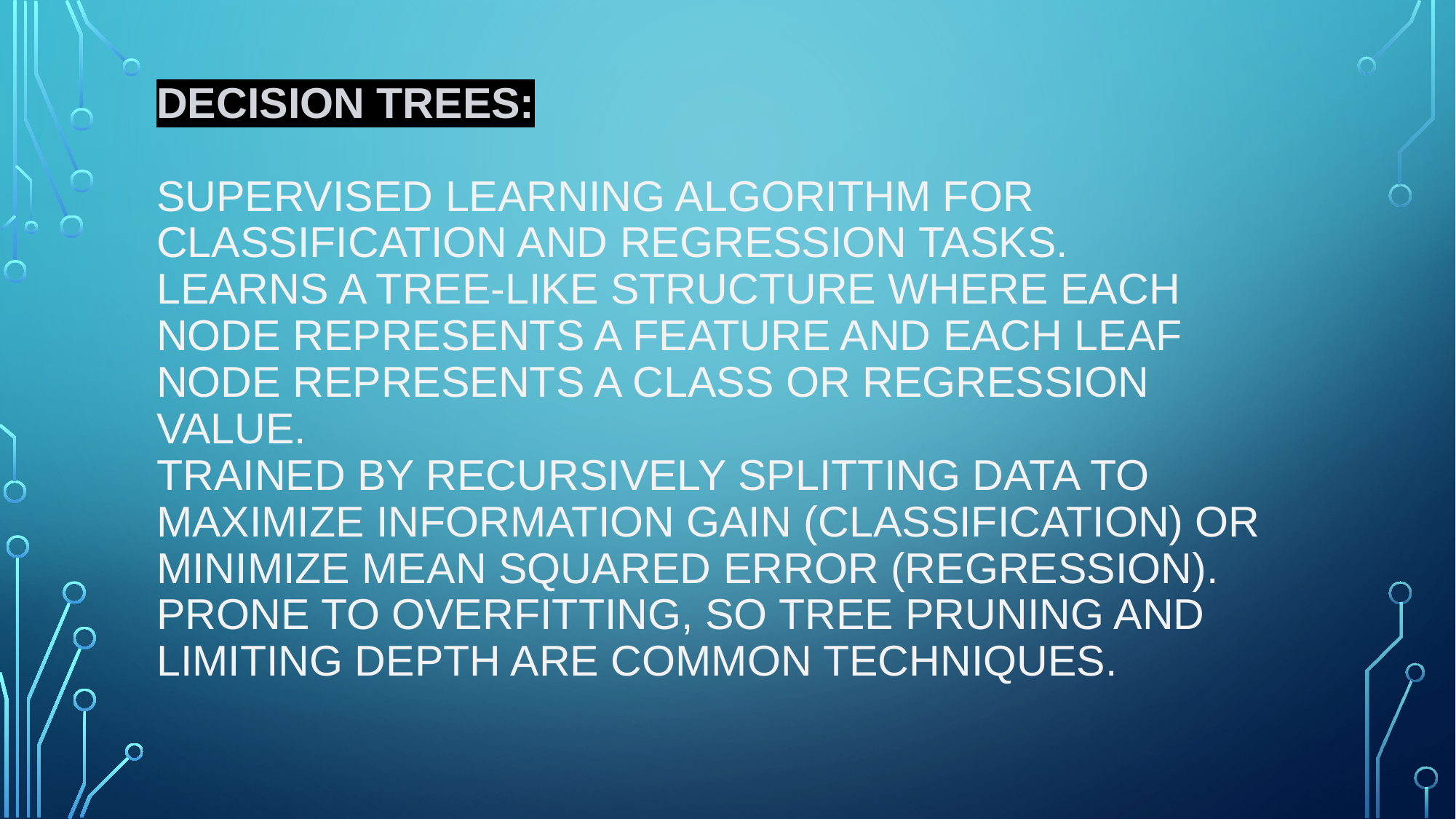

# Decision Trees: Supervised learning algorithm for classification and regression tasks. Learns a tree-like structure where each node represents a feature and each leaf node represents a class or regression value. Trained by recursively splitting data to maximize information gain (classification) or minimize mean squared error (regression). Prone to overfitting, so tree pruning and limiting depth are common techniques.